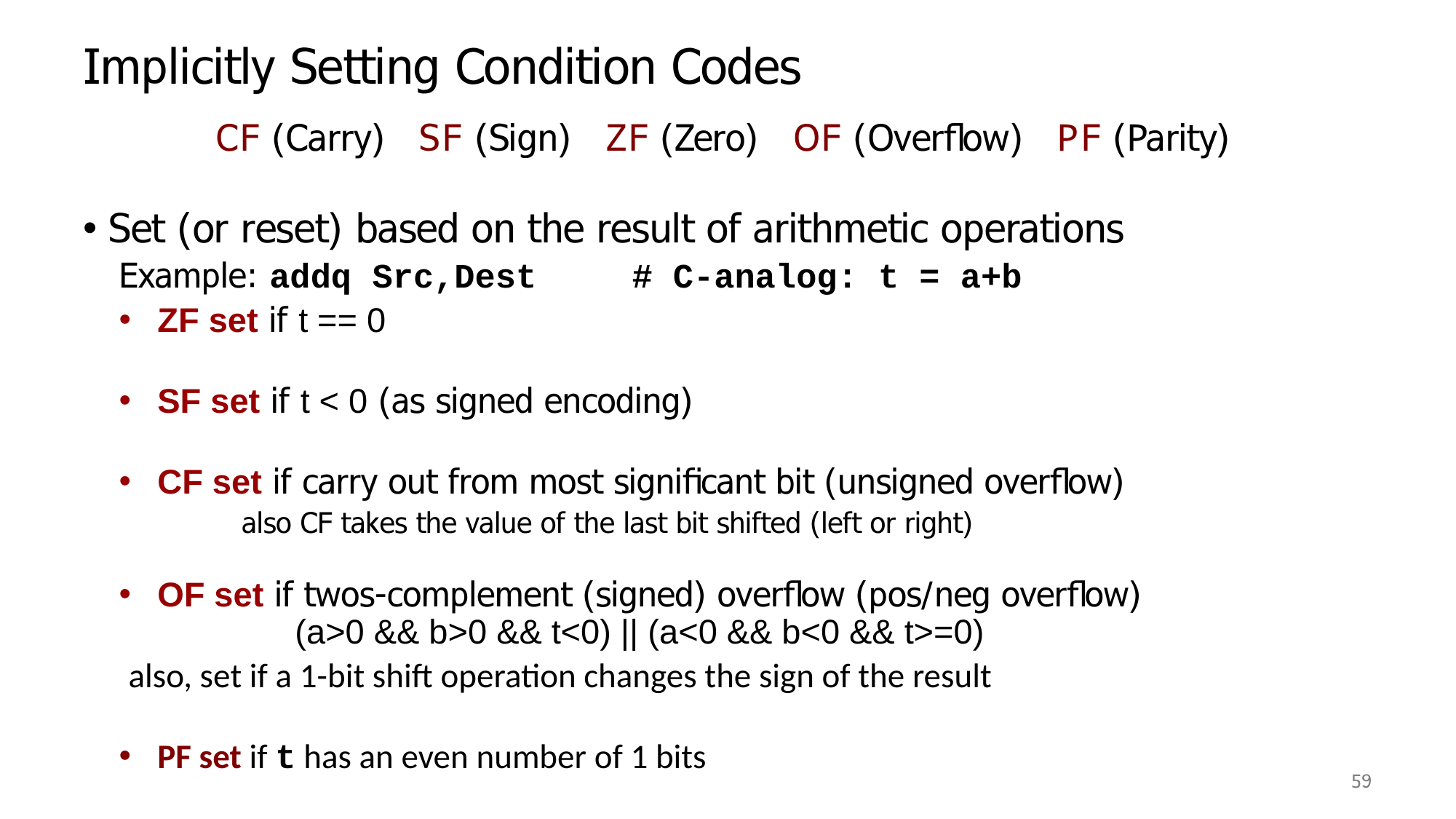

# Implicitly Setting Condition Codes
		CF (Carry)   SF (Sign)   ZF (Zero)   OF (Overflow)   PF (Parity)
Set (or reset) based on the result of arithmetic operations
Example: addq Src,Dest				# C-analog: t = a+b
ZF set if t == 0
SF set if t < 0 (as signed encoding)
CF set if carry out from most significant bit (unsigned overflow)
	   also CF takes the value of the last bit shifted (left or right)
OF set if twos-complement (signed) overflow (pos/neg overflow)
	(a>0 && b>0 && t<0) || (a<0 && b<0 && t>=0)
	 also, set if a 1-bit shift operation changes the sign of the result
PF set if t has an even number of 1 bits
59